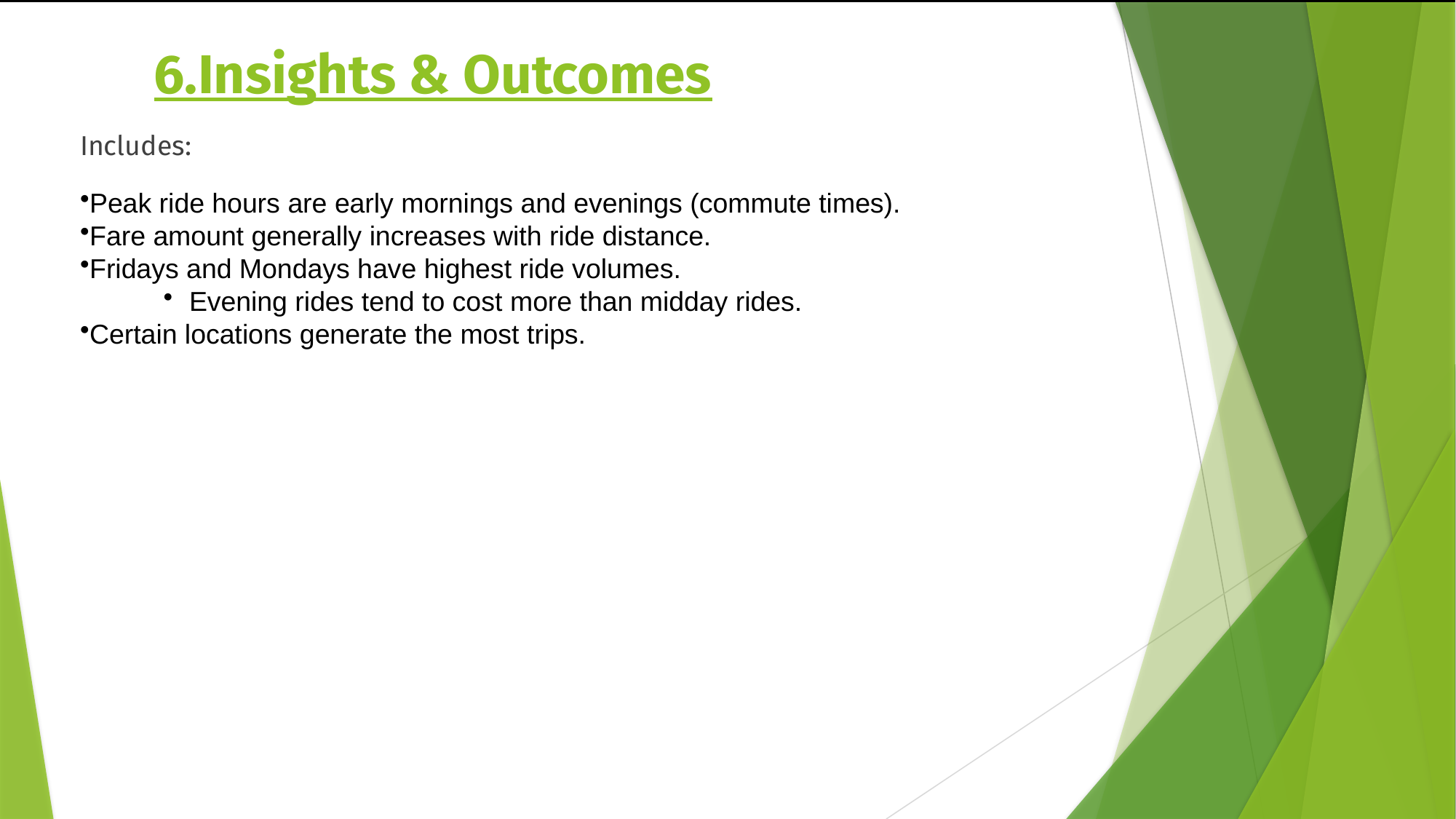

# 6.Insights & Outcomes
Includes:
Peak ride hours are early mornings and evenings (commute times).
Fare amount generally increases with ride distance.
Fridays and Mondays have highest ride volumes.
Evening rides tend to cost more than midday rides.
Certain locations generate the most trips.